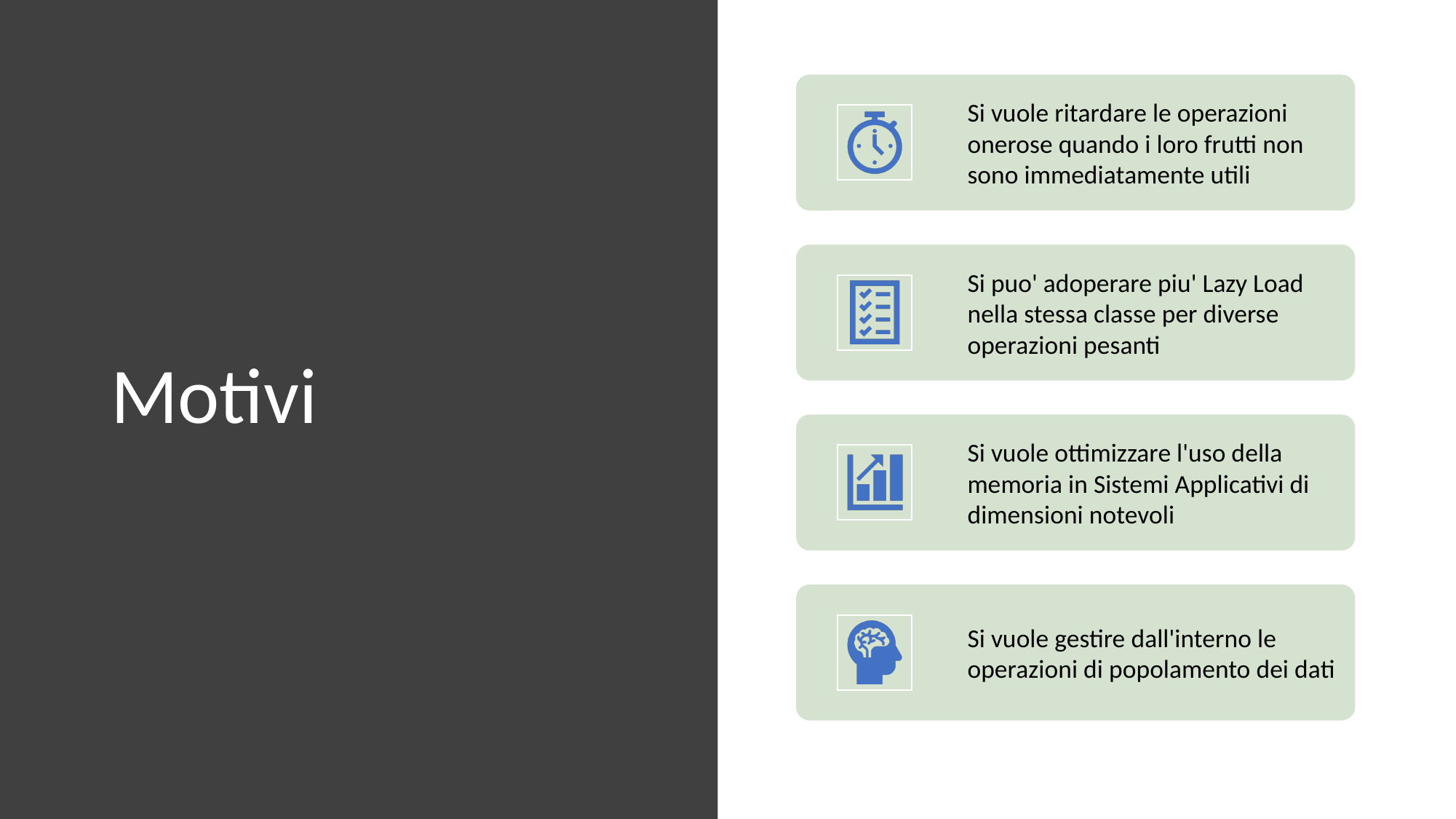

# Motivi
Si vuole ritardare le operazioni onerose quando i loro frutti non sono immediatamente utili
Si puo' adoperare piu' Lazy Load nella stessa classe per diverse operazioni pesanti
Si vuole ottimizzare l'uso della memoria in Sistemi Applicativi di dimensioni notevoli
Si vuole gestire dall'interno le operazioni di popolamento dei dati